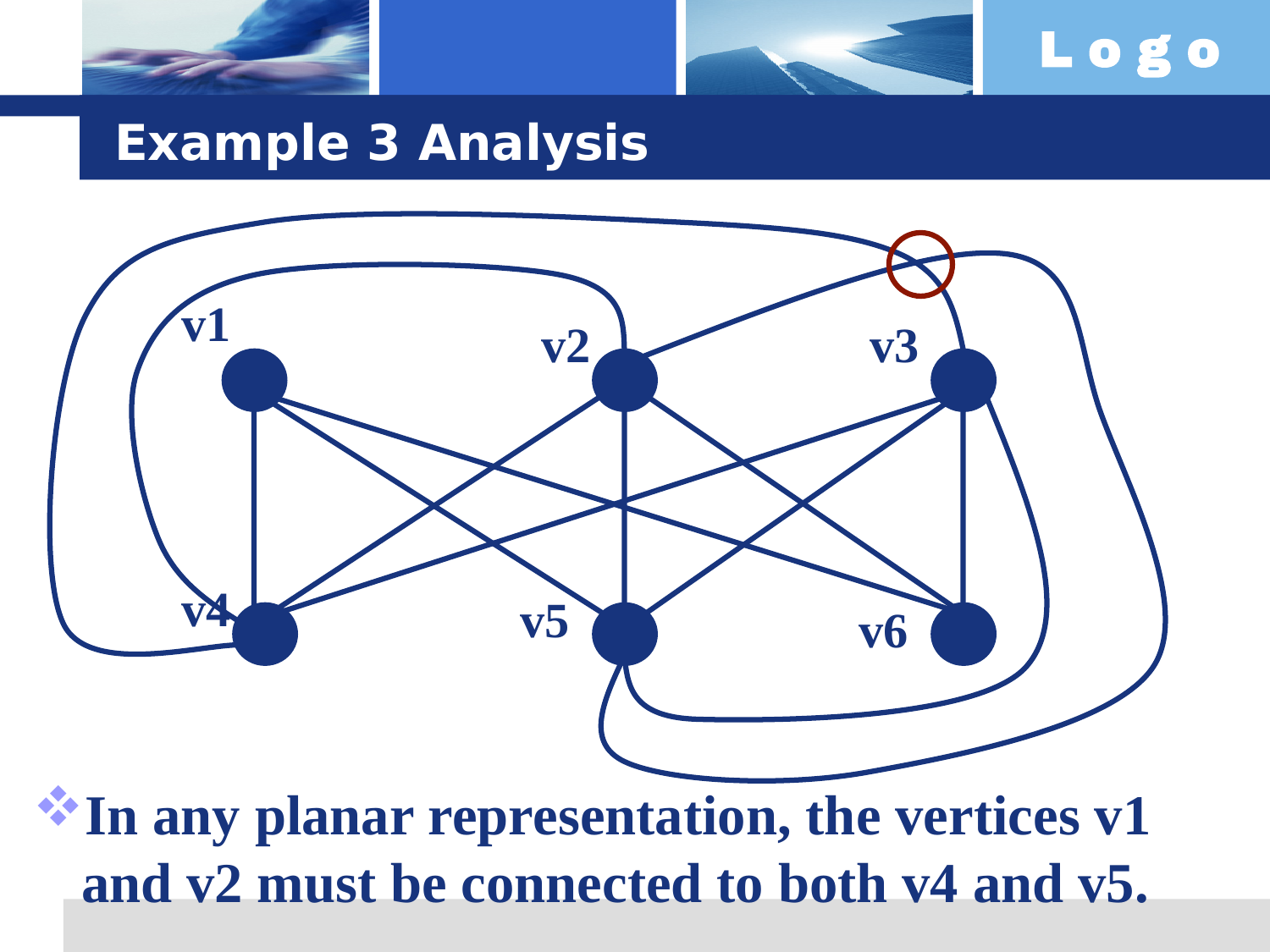

# Example 3 Analysis

v1
v2
v3

v4
v5
v6

In any planar representation, the vertices v1 and v2 must be connected to both v4 and v5.